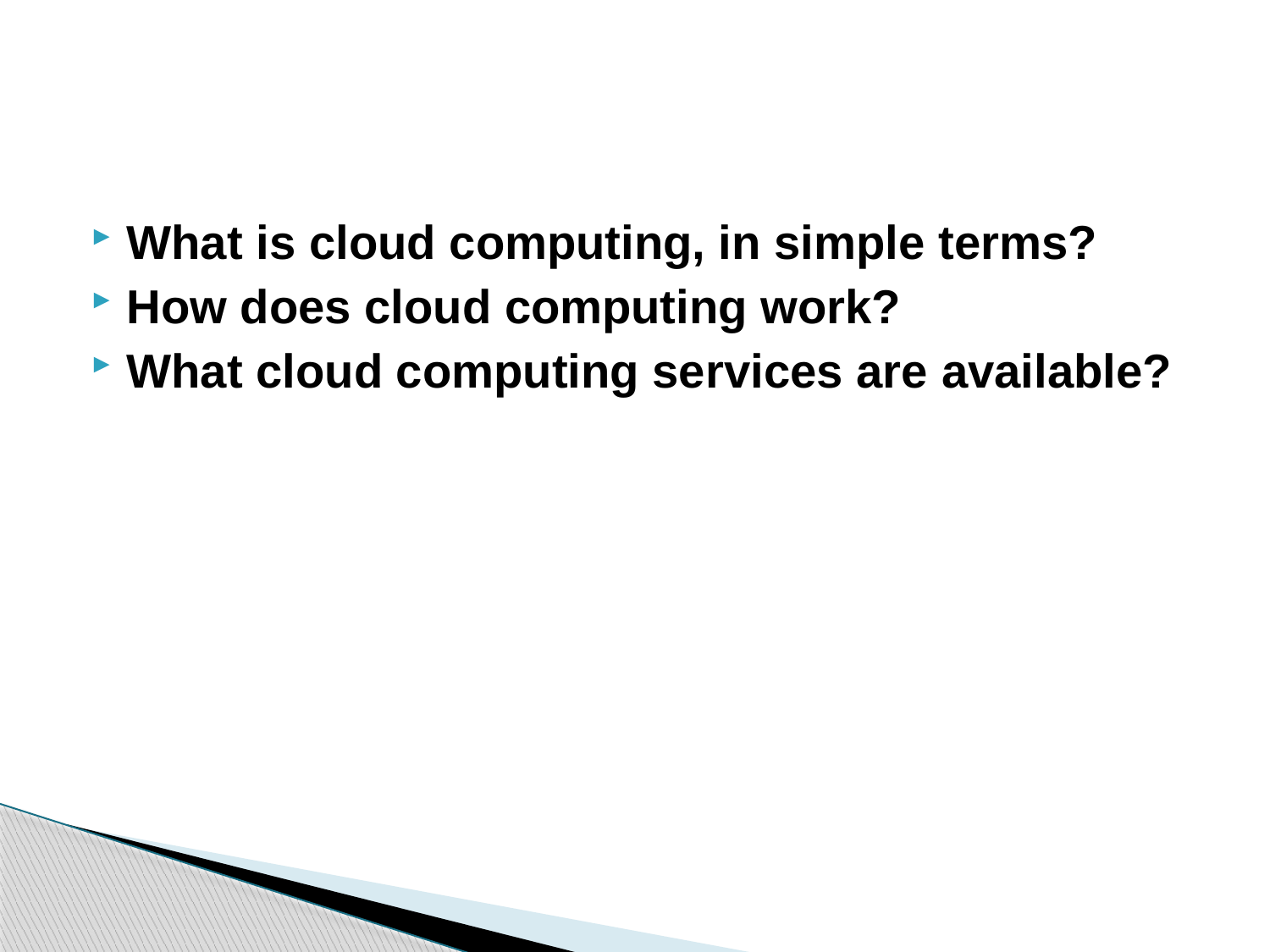

#
What is cloud computing, in simple terms?
How does cloud computing work?
What cloud computing services are available?